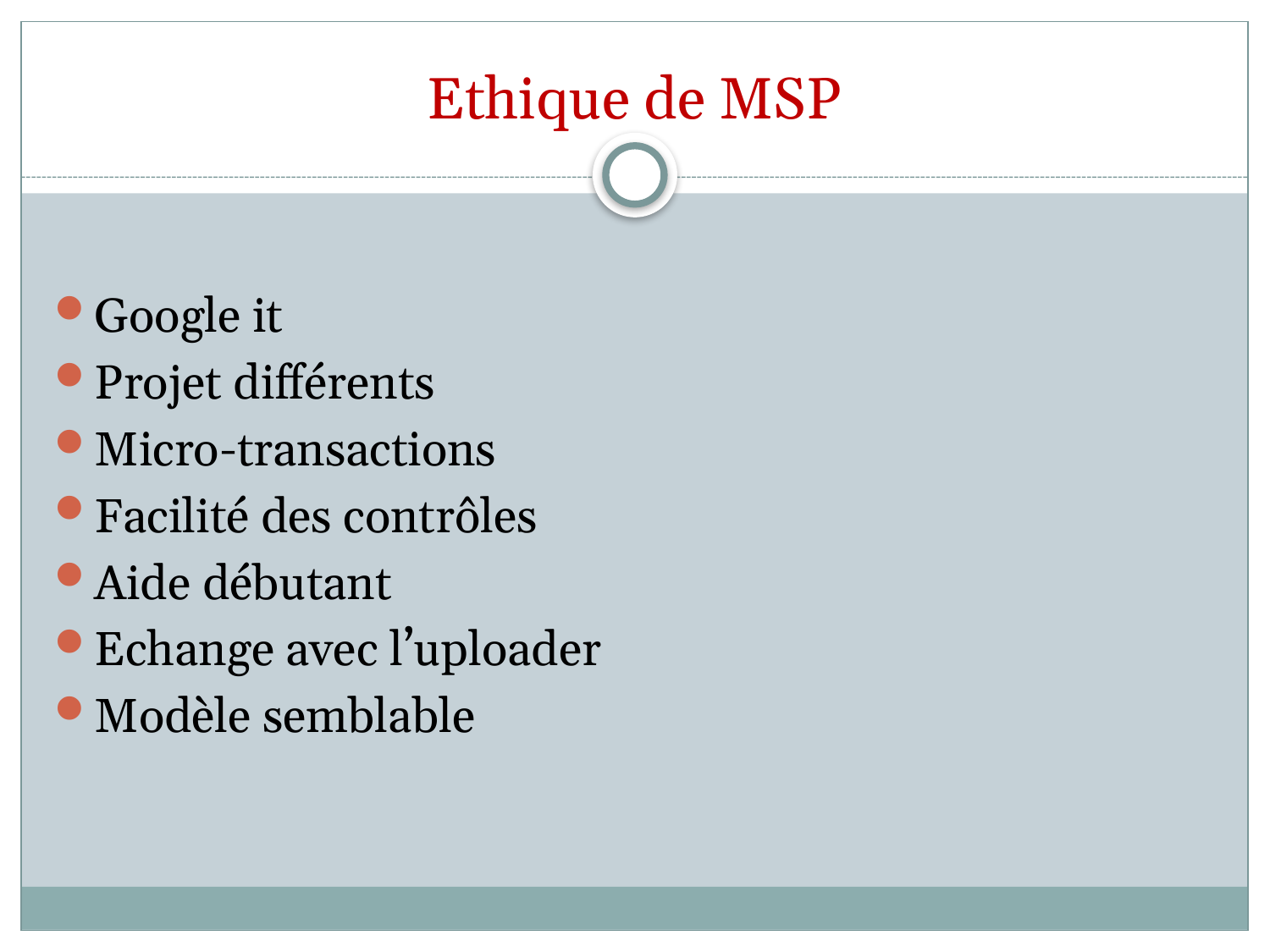

# Ethique de MSP

Google it
Projet différents
Micro-transactions
Facilité des contrôles
Aide débutant
Echange avec l’uploader
Modèle semblable